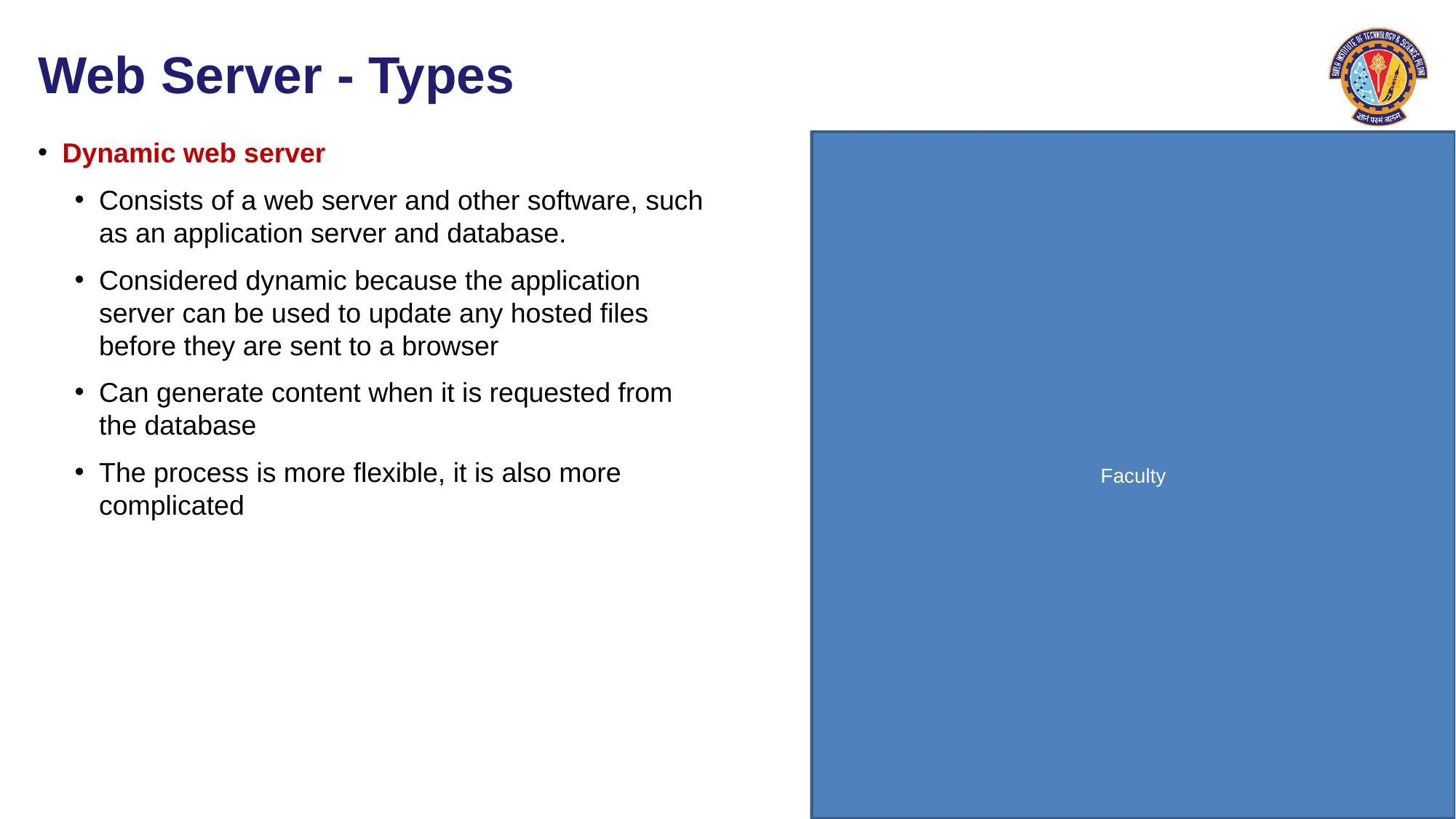

# Web Server - Types
Dynamic web server
Consists of a web server and other software, such as an application server and database.
Considered dynamic because the application server can be used to update any hosted files before they are sent to a browser
Can generate content when it is requested from the database
The process is more flexible, it is also more complicated